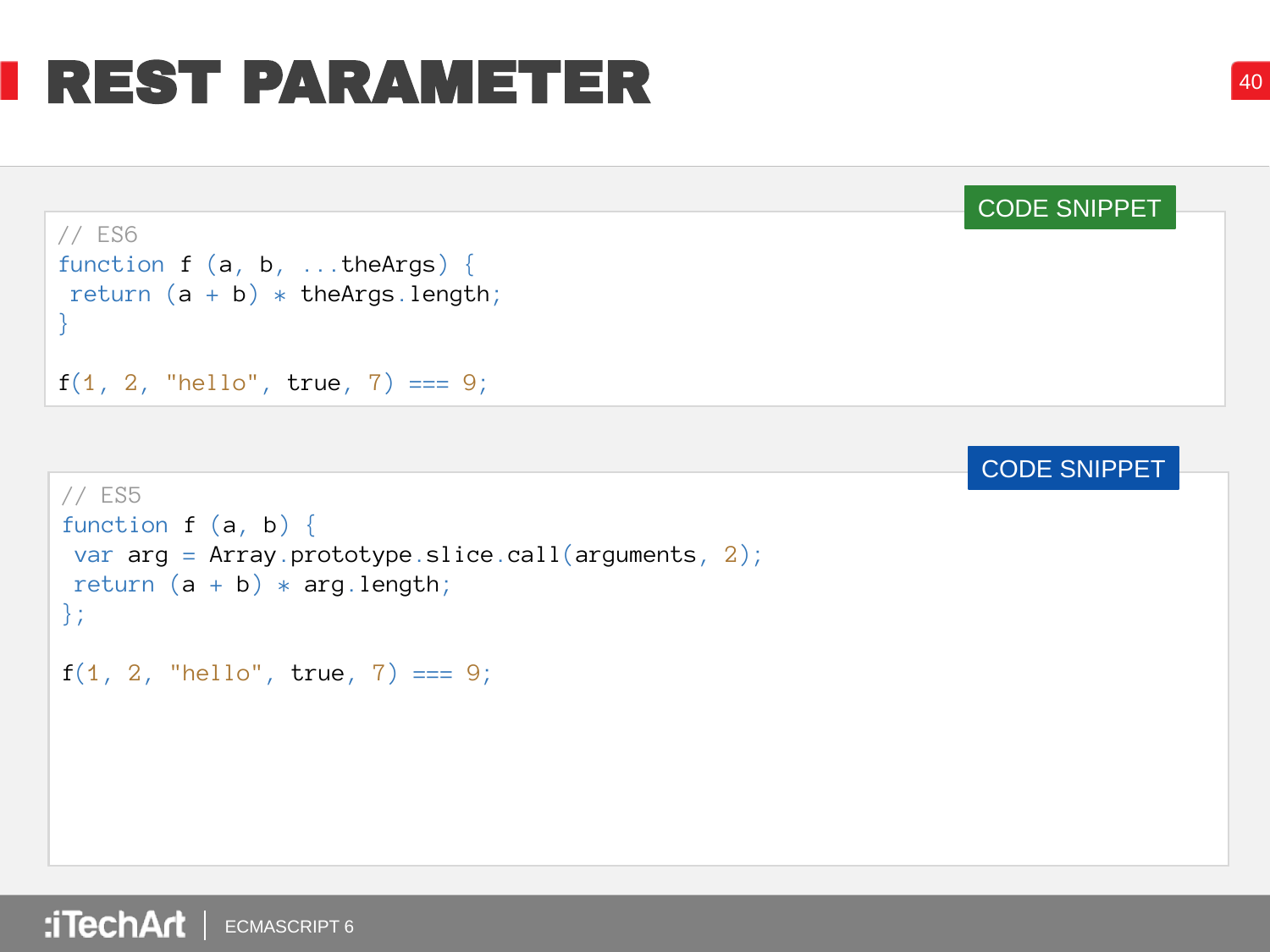

# REST PARAMETER
CODE SNIPPET
// ES6
function f (a, b, ...theArgs) {
 return (a + b) * theArgs.length;
}

f(1, 2, "hello", true, 7) === 9;
CODE SNIPPET
// ES5
function f (a, b) {
 var arg = Array.prototype.slice.call(arguments, 2);
 return (a + b) * arg.length;
};

f(1, 2, "hello", true, 7) === 9;
ECMASCRIPT 6